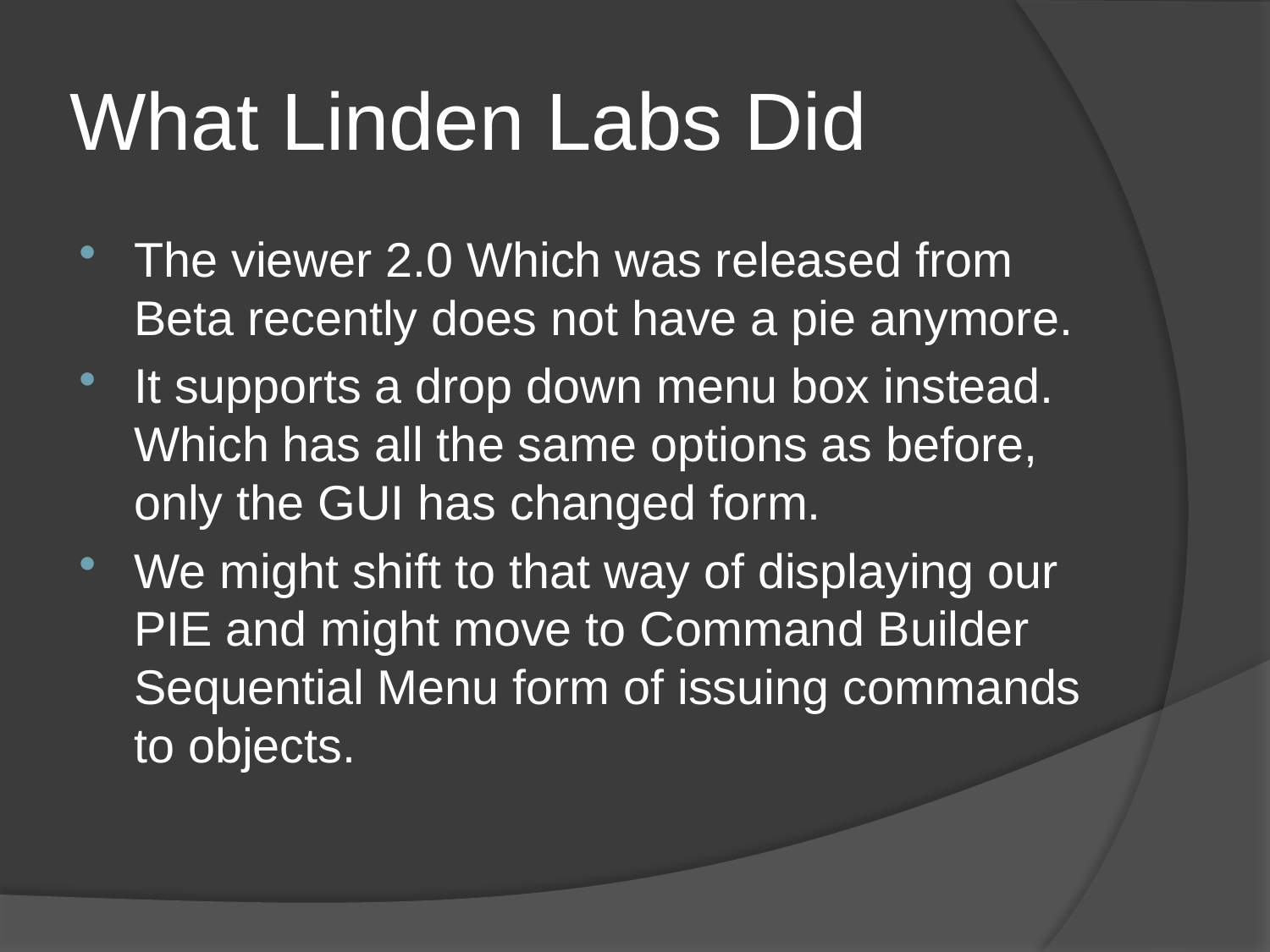

# What Linden Labs Did
The viewer 2.0 Which was released from Beta recently does not have a pie anymore.
It supports a drop down menu box instead. Which has all the same options as before, only the GUI has changed form.
We might shift to that way of displaying our PIE and might move to Command Builder Sequential Menu form of issuing commands to objects.